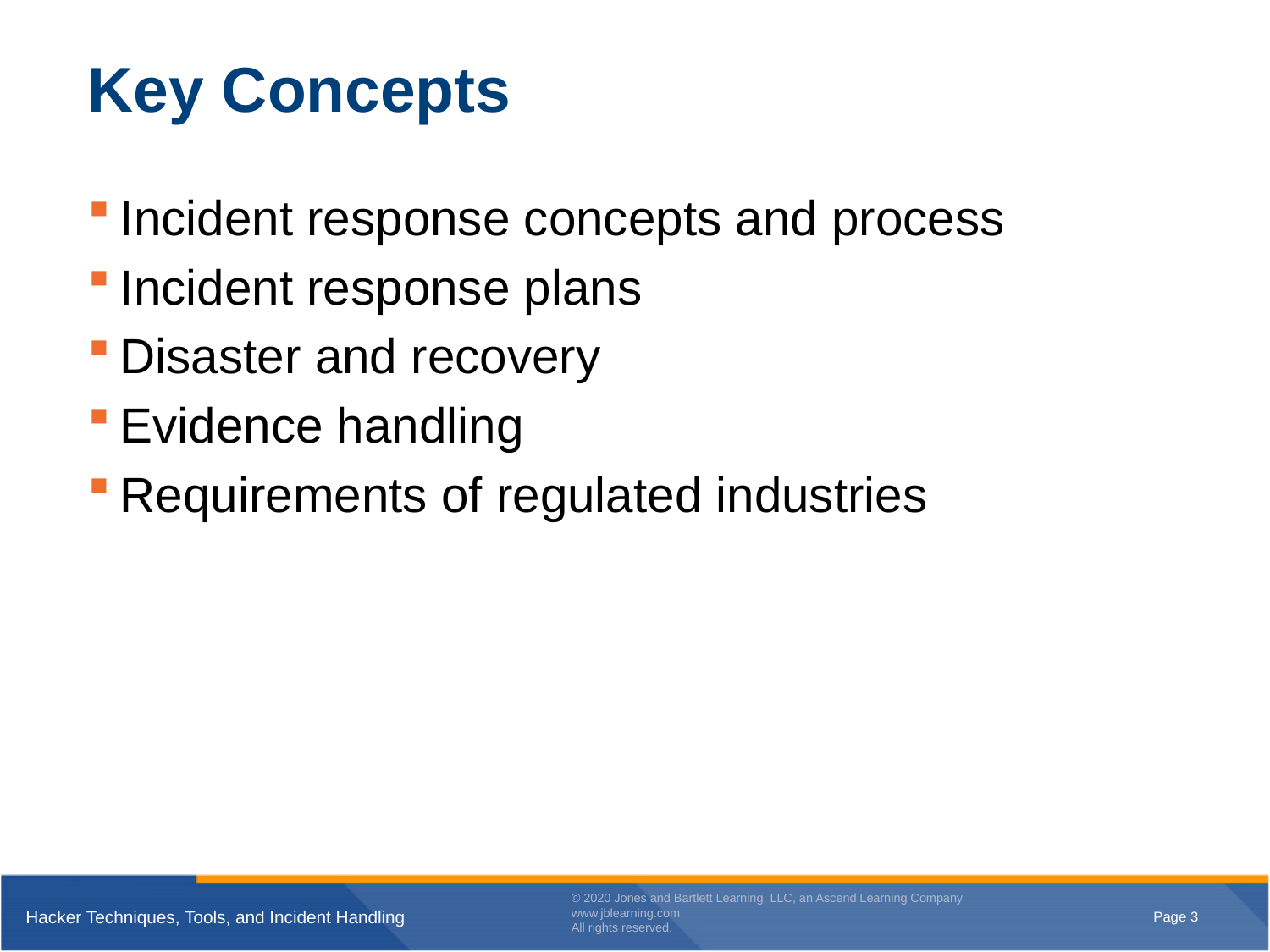

# Key Concepts
Incident response concepts and process
Incident response plans
Disaster and recovery
Evidence handling
Requirements of regulated industries